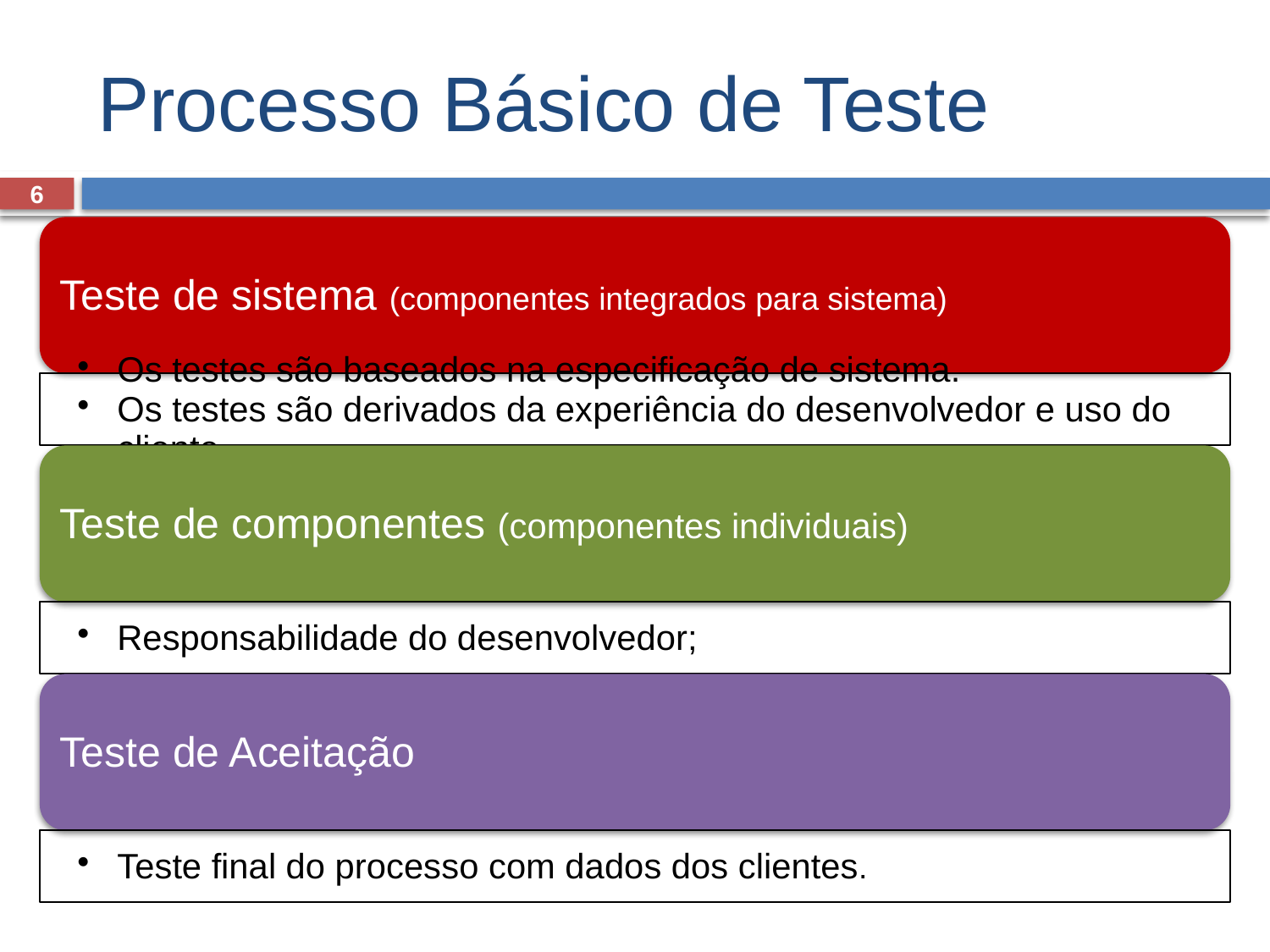

# Processo Básico de Teste
6
Teste de sistema (componentes integrados para sistema)
Os testes são baseados na especificação de sistema.
Os testes são derivados da experiência do desenvolvedor e uso do cliente.
Teste de Aceitação
Teste final do processo com dados dos clientes.
Teste de componentes (componentes individuais)
Responsabilidade do desenvolvedor;